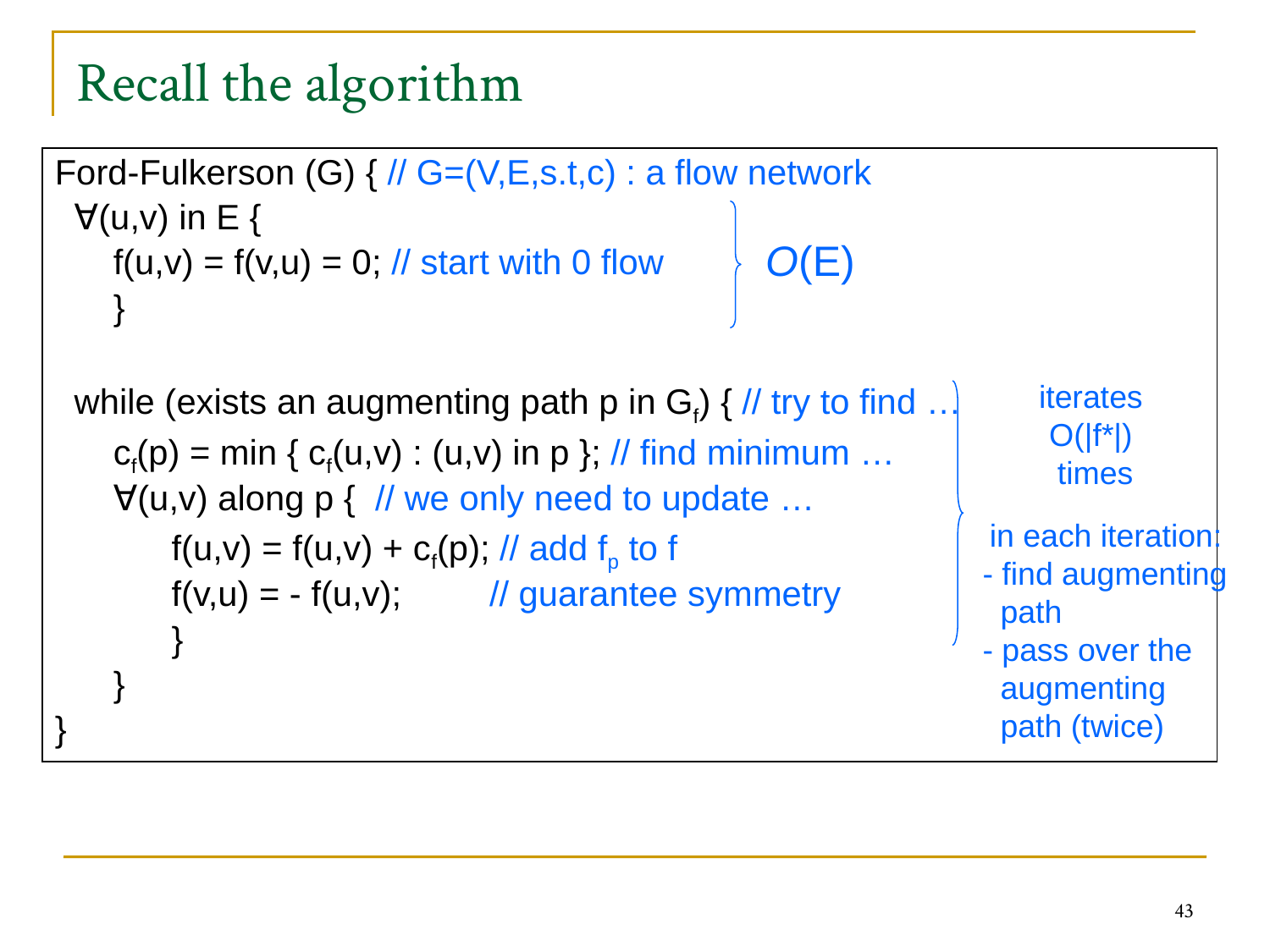

# Recall the algorithm
Ford-Fulkerson (G) { // G=(V,E,s.t,c) : a flow network
  ∀(u,v) in E {
      f(u,v) = f(v,u) = 0; // start with 0 flow
      }

  while (exists an augmenting path p in Gf) { // try to find …
      cf(p) = min { cf(u,v) : (u,v) in p }; // find minimum …
      ∀(u,v) along p {  // we only need to update …
            f(u,v) = f(u,v) + cf(p); // add fp to f
            f(v,u) = - f(u,v);         // guarantee symmetry
            }
      }
}

O(E)
iterates
O(|f*|)
times

in each iteration:
  - find augmenting
    path
  - pass over the
    augmenting
    path (twice)
43